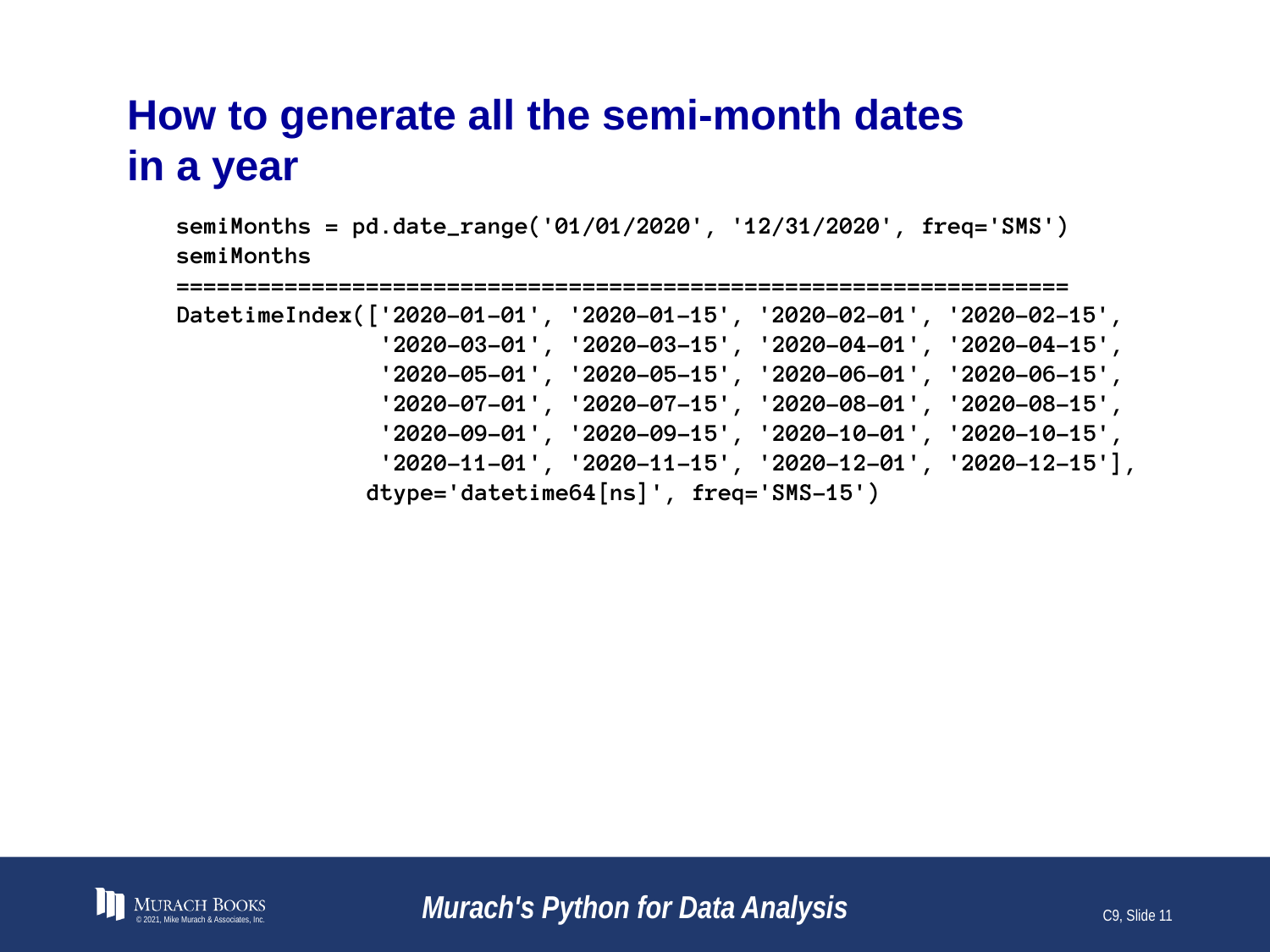

# How to generate all the semi-month dates in a year
semiMonths = pd.date_range('01/01/2020', '12/31/2020', freq='SMS')
semiMonths
==================================================================
DatetimeIndex(['2020-01-01', '2020-01-15', '2020-02-01', '2020-02-15',
               '2020-03-01', '2020-03-15', '2020-04-01', '2020-04-15',
               '2020-05-01', '2020-05-15', '2020-06-01', '2020-06-15',
               '2020-07-01', '2020-07-15', '2020-08-01', '2020-08-15',
               '2020-09-01', '2020-09-15', '2020-10-01', '2020-10-15',
               '2020-11-01', '2020-11-15', '2020-12-01', '2020-12-15'],
              dtype='datetime64[ns]', freq='SMS-15')

© 2021, Mike Murach & Associates, Inc.
Murach's Python for Data Analysis

C9, Slide 11